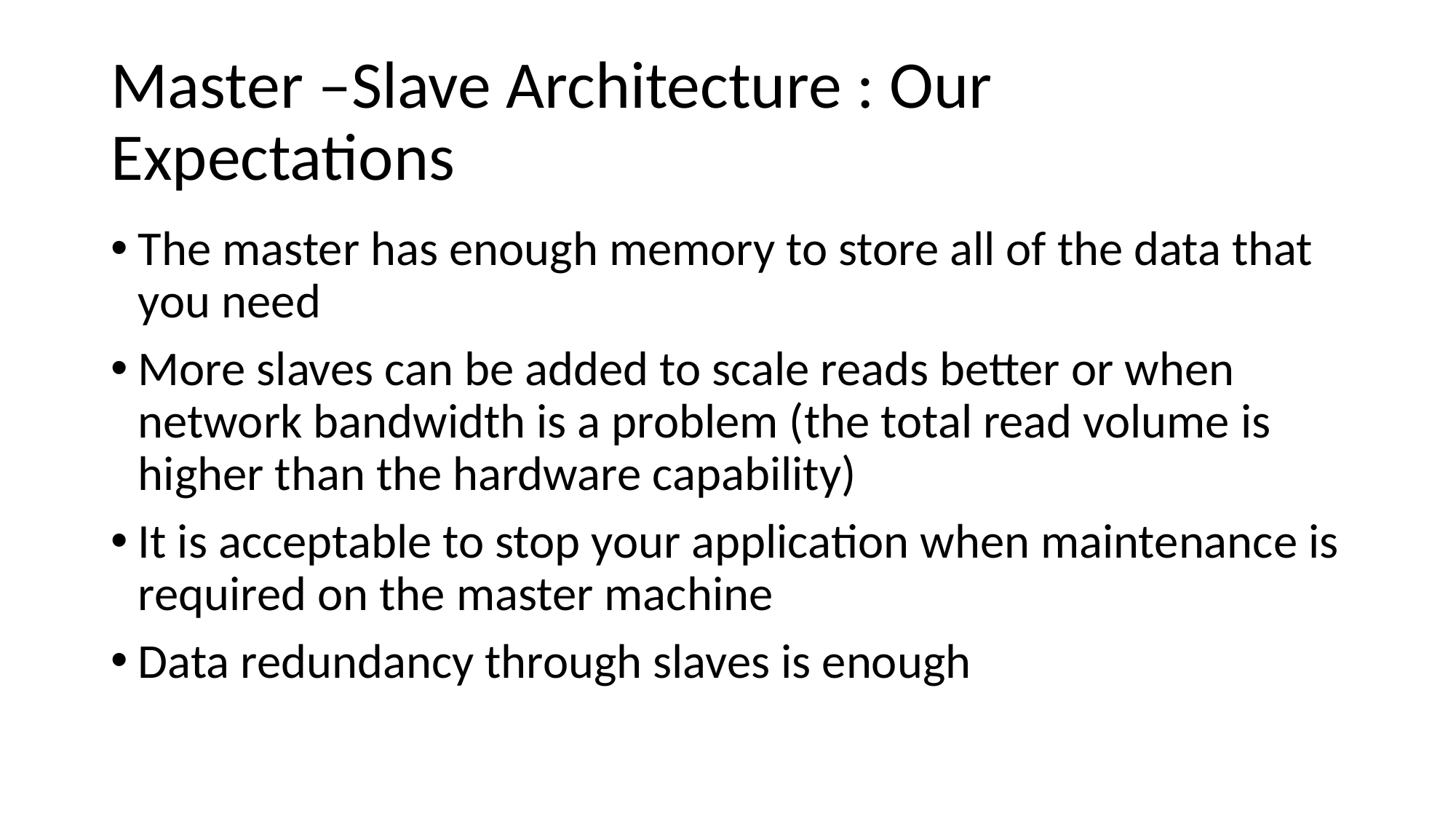

# Master –Slave Architecture : Our Expectations
The master has enough memory to store all of the data that you need
More slaves can be added to scale reads better or when network bandwidth is a problem (the total read volume is higher than the hardware capability)
It is acceptable to stop your application when maintenance is required on the master machine
Data redundancy through slaves is enough